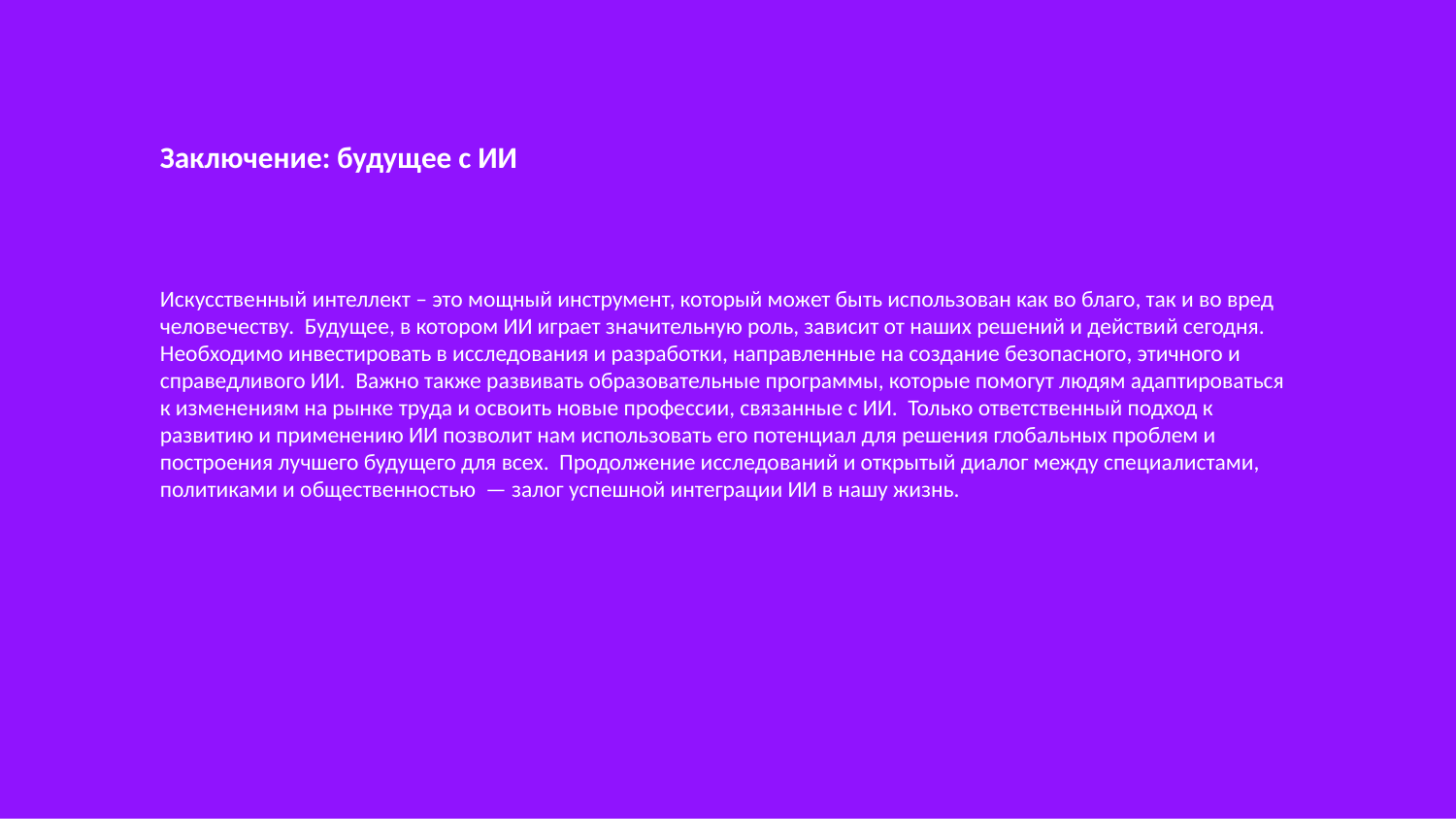

Заключение: будущее с ИИ
Искусственный интеллект – это мощный инструмент, который может быть использован как во благо, так и во вред человечеству.  Будущее, в котором ИИ играет значительную роль, зависит от наших решений и действий сегодня.  Необходимо инвестировать в исследования и разработки, направленные на создание безопасного, этичного и справедливого ИИ.  Важно также развивать образовательные программы, которые помогут людям адаптироваться к изменениям на рынке труда и освоить новые профессии, связанные с ИИ.  Только ответственный подход к развитию и применению ИИ позволит нам использовать его потенциал для решения глобальных проблем и построения лучшего будущего для всех.  Продолжение исследований и открытый диалог между специалистами, политиками и общественностью  — залог успешной интеграции ИИ в нашу жизнь.